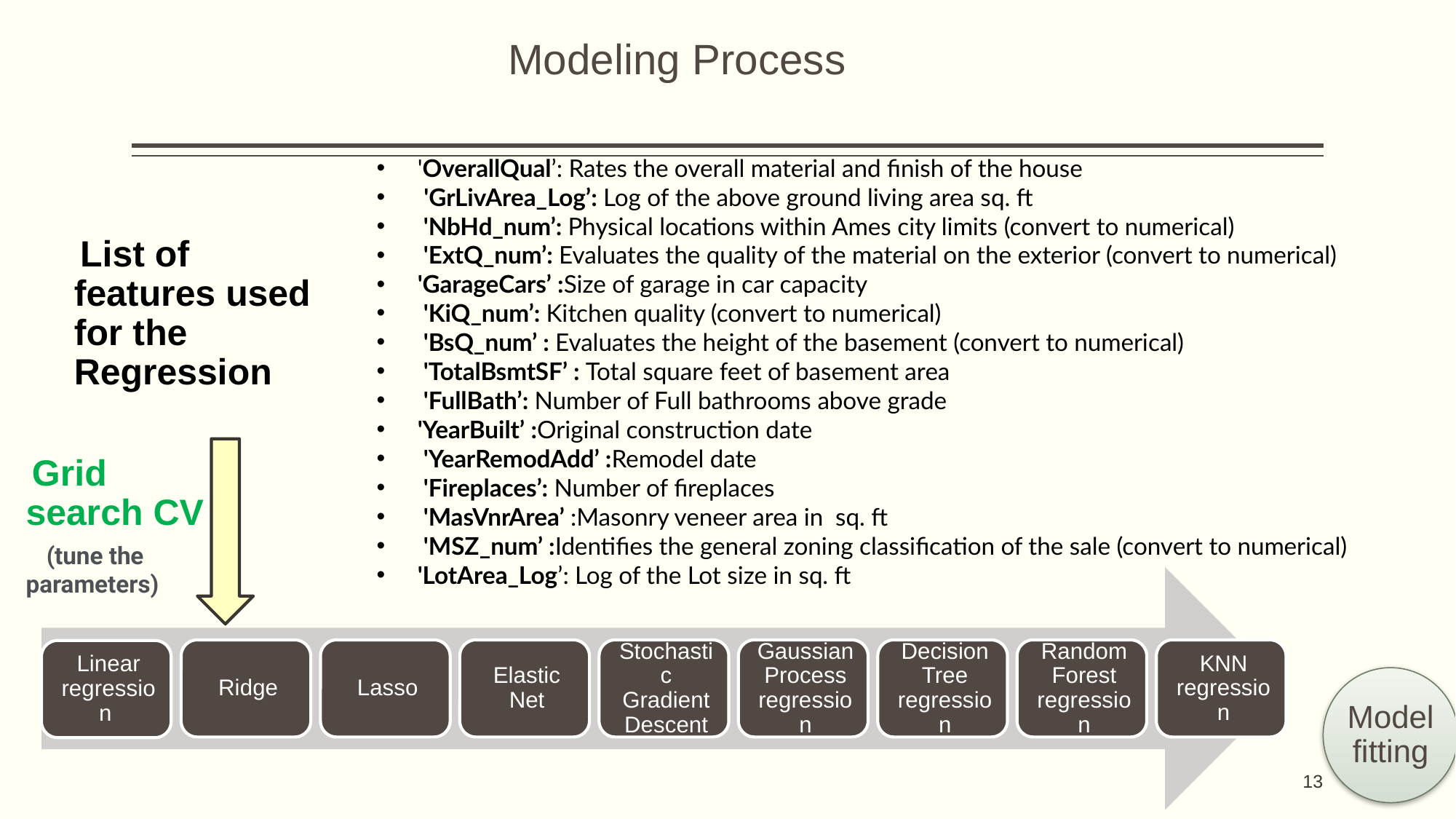

# Modeling Process
'OverallQual’: Rates the overall material and finish of the house
 'GrLivArea_Log’: Log of the above ground living area sq. ft
 'NbHd_num’: Physical locations within Ames city limits (convert to numerical)
 'ExtQ_num’: Evaluates the quality of the material on the exterior (convert to numerical)
'GarageCars’ :Size of garage in car capacity
 'KiQ_num’: Kitchen quality (convert to numerical)
 'BsQ_num’ : Evaluates the height of the basement (convert to numerical)
 'TotalBsmtSF’ : Total square feet of basement area
 'FullBath’: Number of Full bathrooms above grade
'YearBuilt’ :Original construction date
 'YearRemodAdd’ :Remodel date
 'Fireplaces’: Number of fireplaces
 'MasVnrArea’ :Masonry veneer area in  sq. ft
 'MSZ_num’ :Identifies the general zoning classification of the sale (convert to numerical)
'LotArea_Log’: Log of the Lot size in sq. ft
 List of  features used for the Regression
 Grid search CV   (tune the parameters)

Linear regression
Ridge
Lasso
Elastic Net
Stochastic Gradient Descent
Gaussian Process regression
Decision Tree regression
Random Forest regression
KNN regression
Model fitting
13